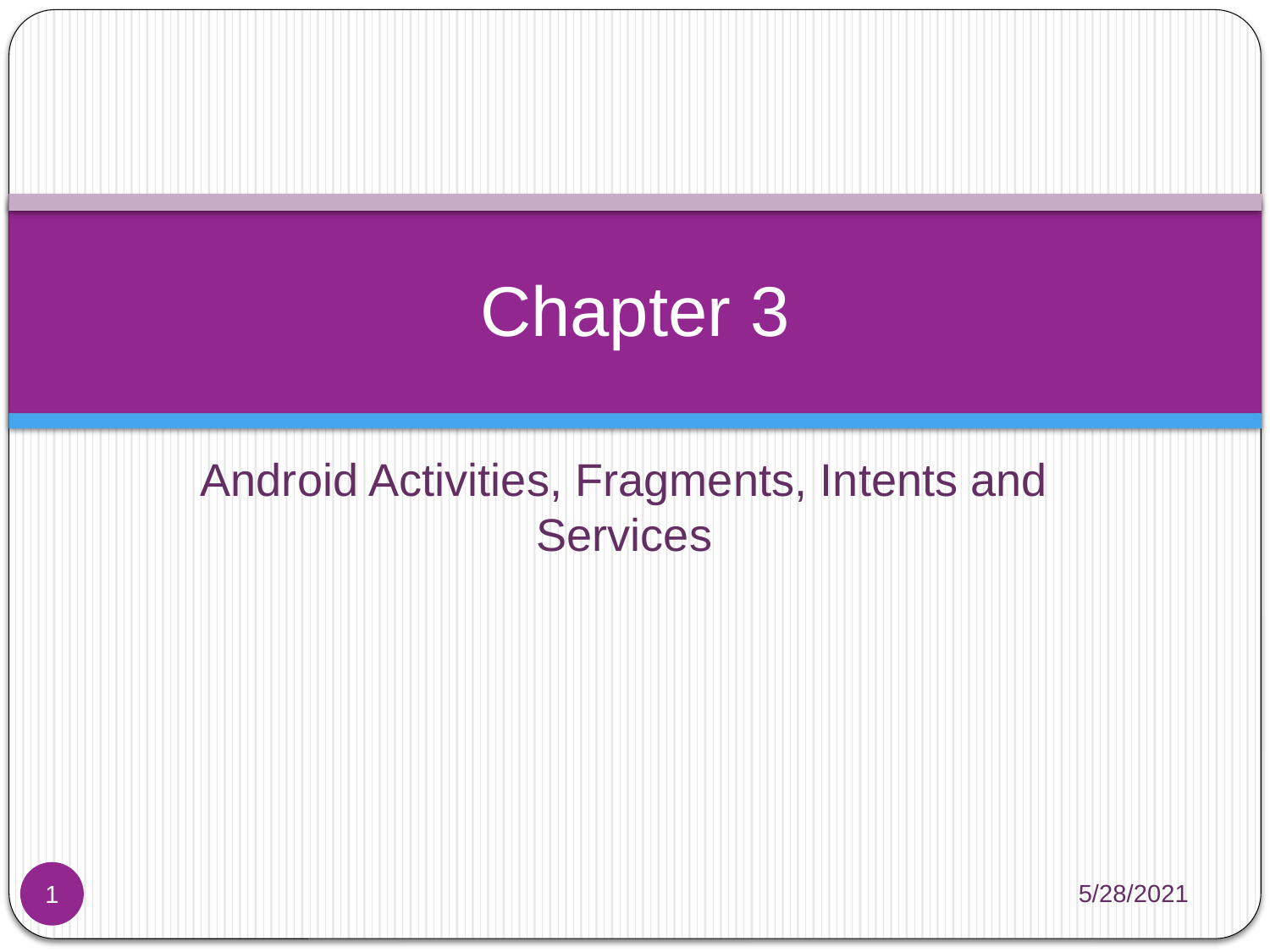

# Chapter 3
Android Activities, Fragments, Intents and Services
5/28/2021
1